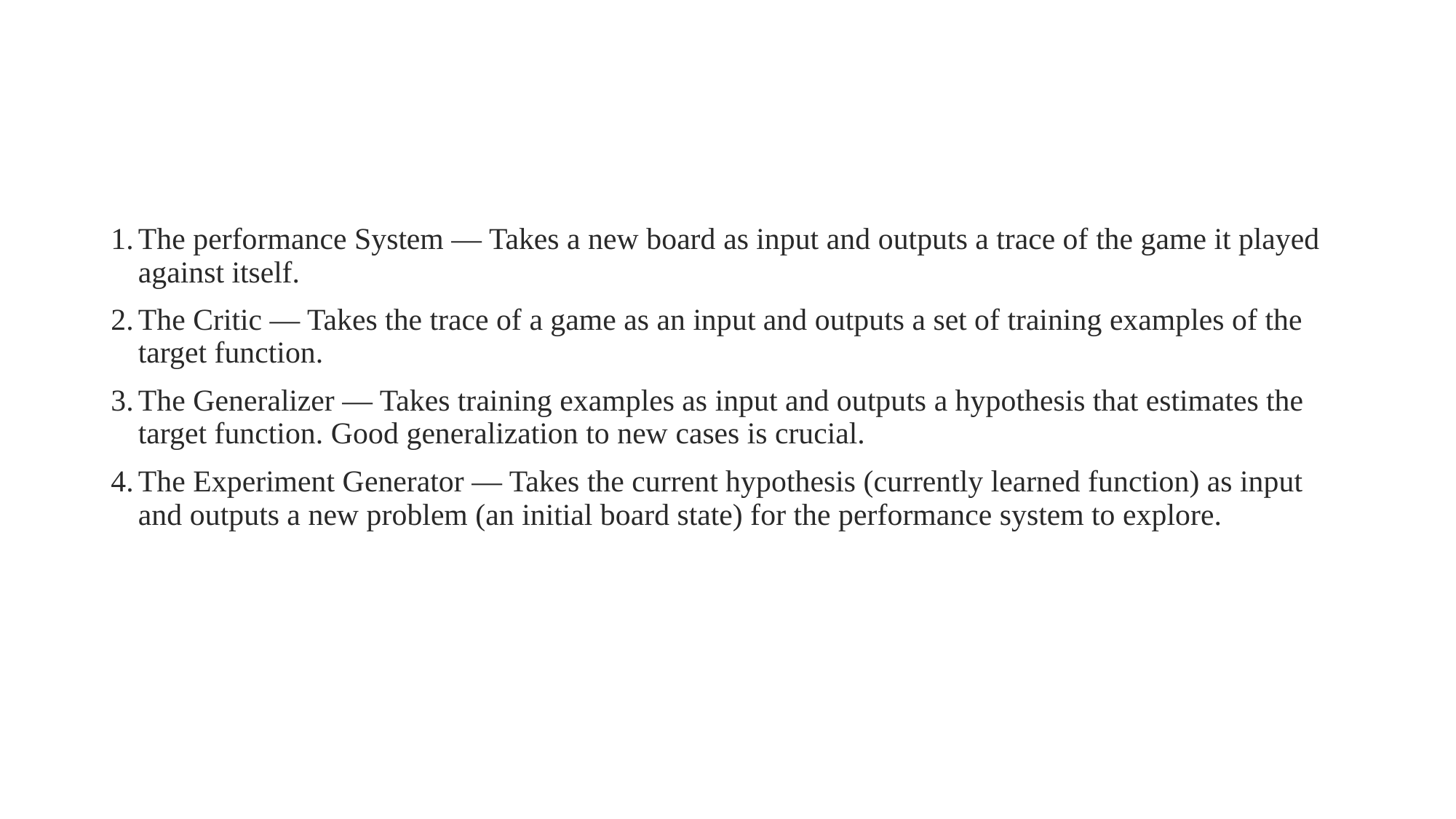

The performance System — Takes a new board as input and outputs a trace of the game it played against itself.
The Critic — Takes the trace of a game as an input and outputs a set of training examples of the target function.
The Generalizer — Takes training examples as input and outputs a hypothesis that estimates the target function. Good generalization to new cases is crucial.
The Experiment Generator — Takes the current hypothesis (currently learned function) as input and outputs a new problem (an initial board state) for the performance system to explore.